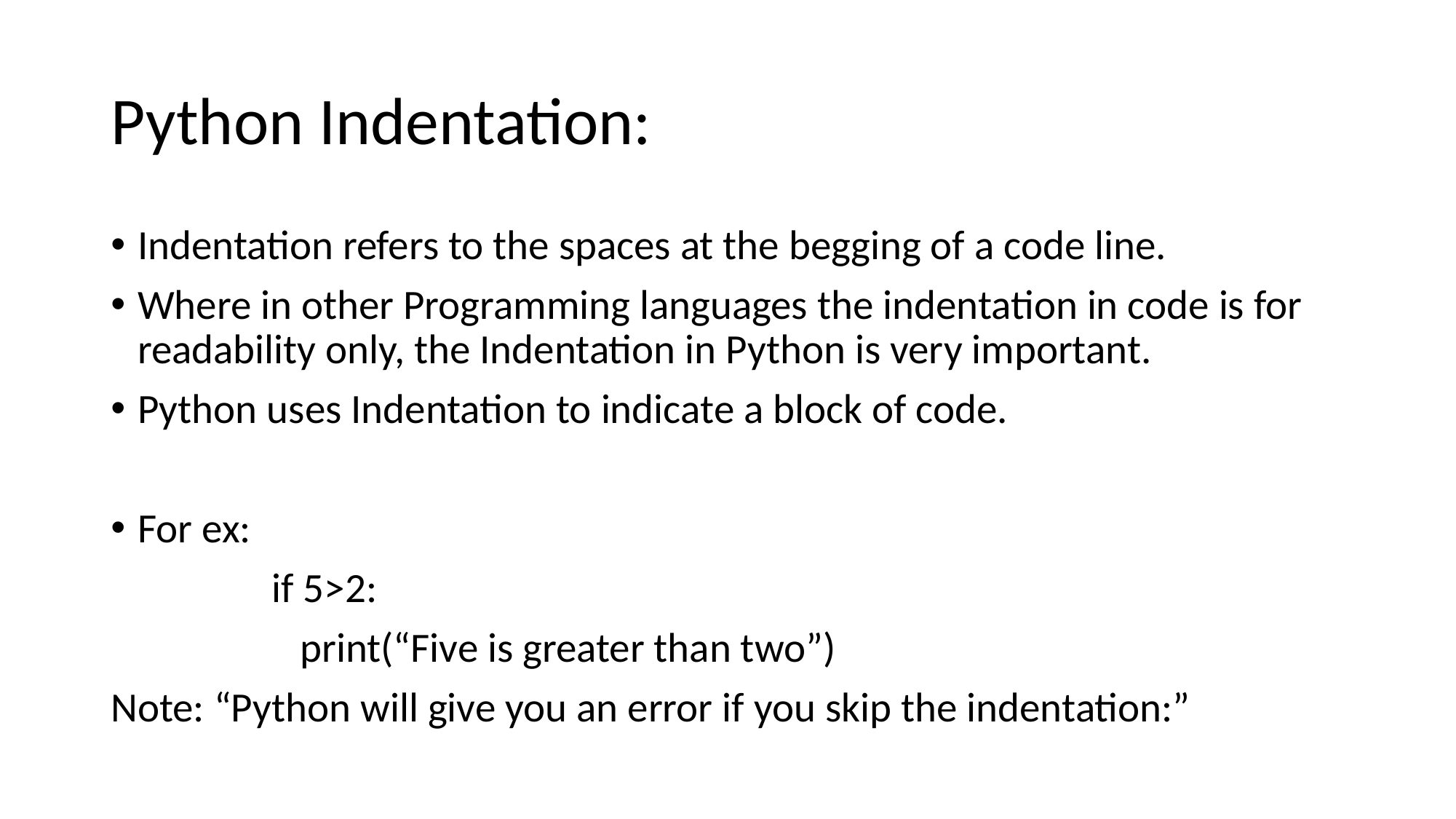

# Python Indentation:
Indentation refers to the spaces at the begging of a code line.
Where in other Programming languages the indentation in code is for readability only, the Indentation in Python is very important.
Python uses Indentation to indicate a block of code.

For ex:
                 if 5>2:
                    print(“Five is greater than two”)
Note: “Python will give you an error if you skip the indentation:”